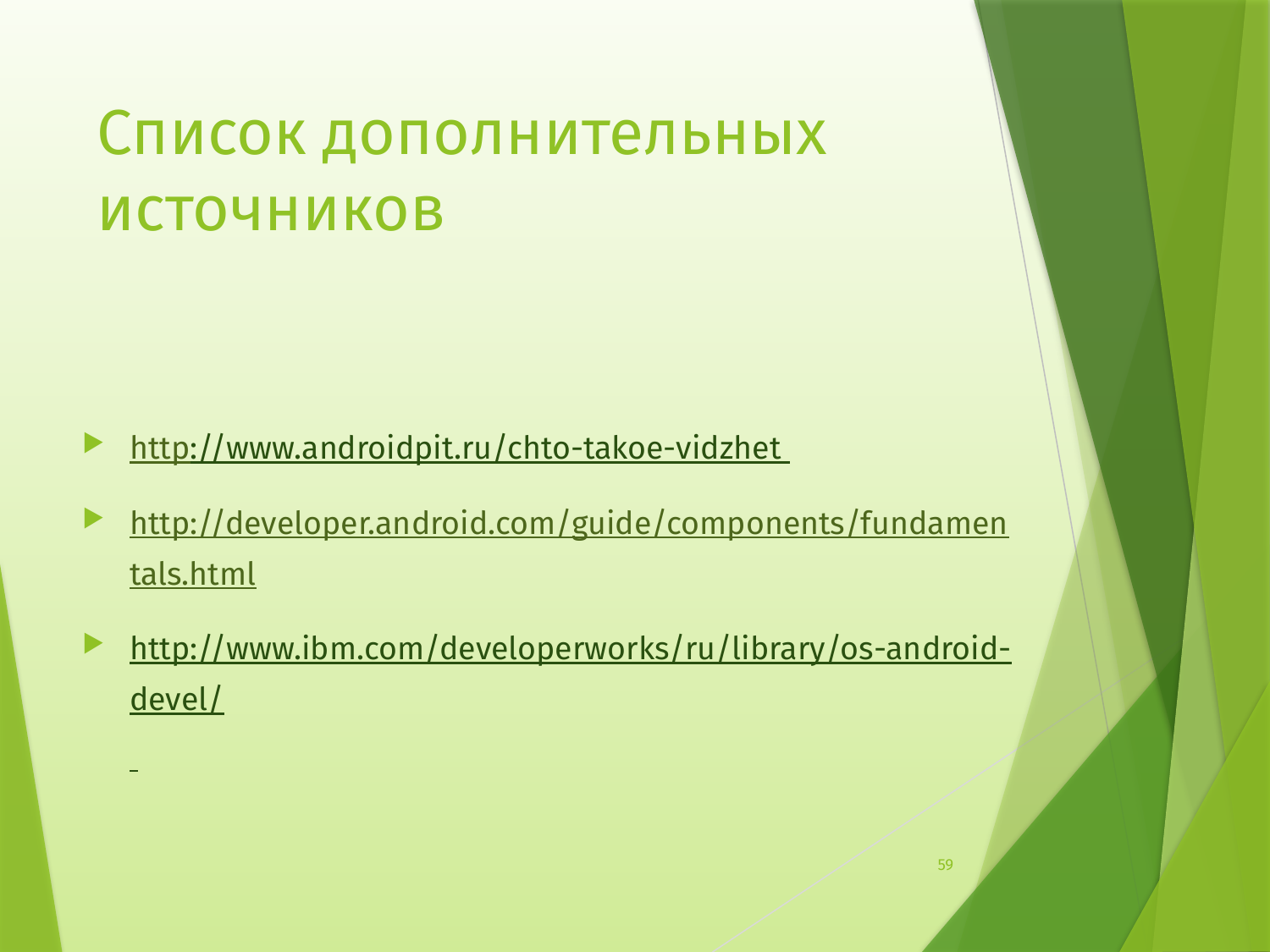

# Список дополнительных источников
http://www.androidpit.ru/chto-takoe-vidzhet
http://developer.android.com/guide/components/fundamentals.html
http://www.ibm.com/developerworks/ru/library/os-android-devel/
59